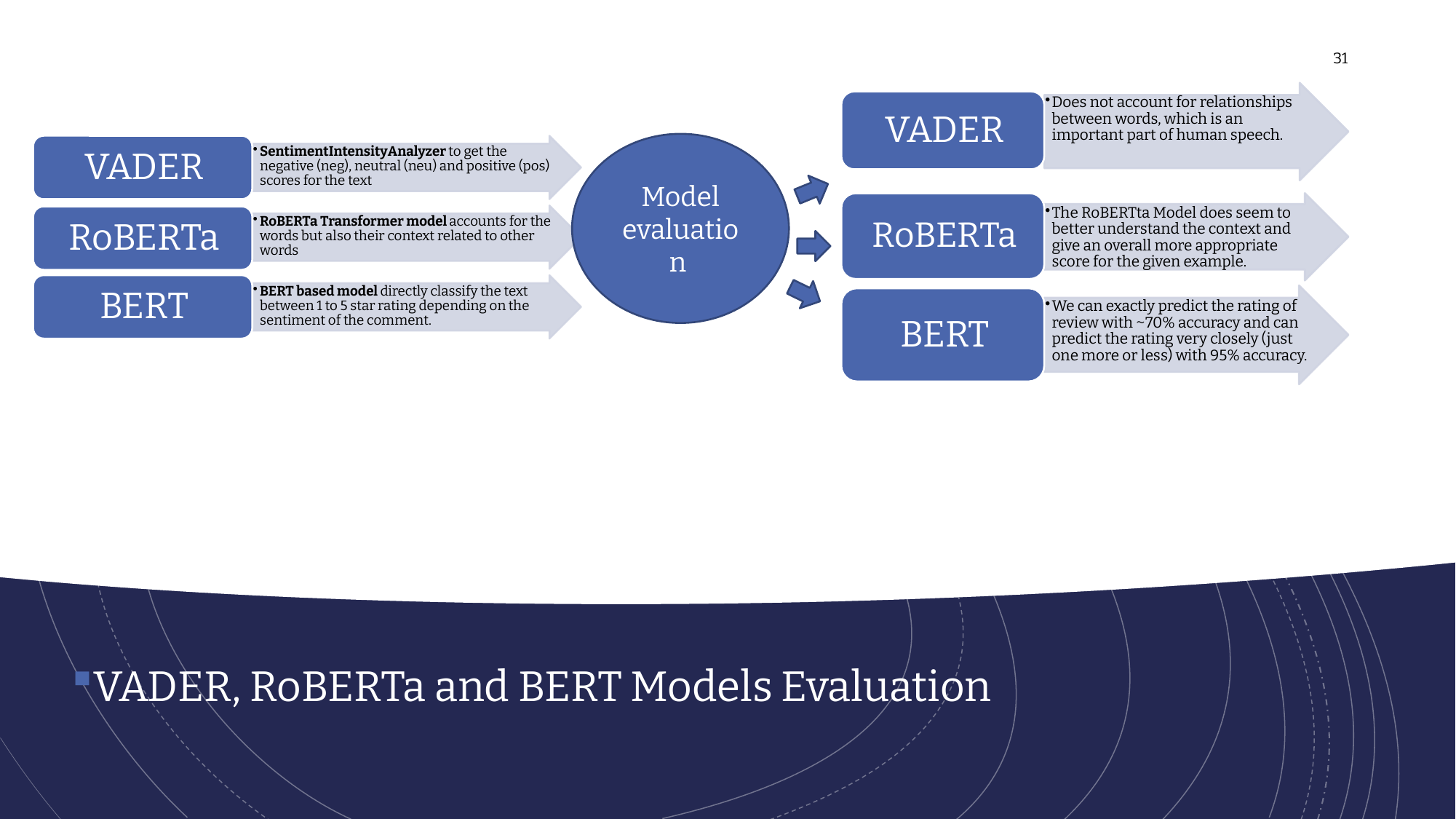

31
Does not account for relationships between words, which is an important part of human speech.

VADER
The RoBERTta Model does seem to better understand the context and give an overall more appropriate score for the given example.
RoBERTa
We can exactly predict the rating of review with ~70% accuracy and can predict the rating very closely (just one more or less) with 95% accuracy.

BERT
Model evaluation
SentimentIntensityAnalyzer to get the negative (neg), neutral (neu) and positive (pos) scores for the text
VADER
RoBERTa Transformer model accounts for the words but also their context related to other words

RoBERTa
BERT based model directly classify the text between 1 to 5 star rating depending on the sentiment of the comment.

BERT

VADER, RoBERTa and BERT Models Evaluation